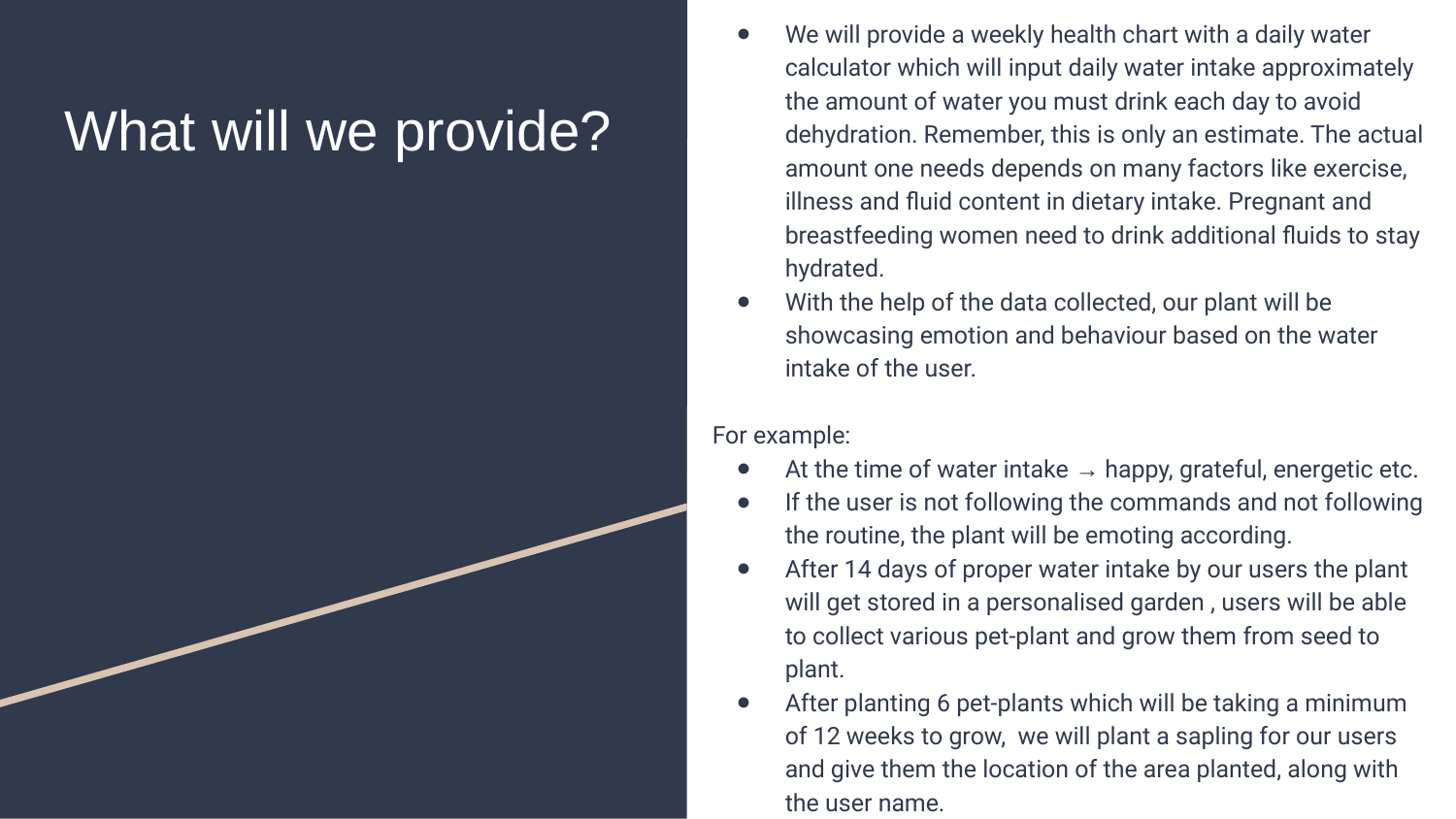

We will provide a weekly health chart with a daily water calculator which will input daily water intake approximately the amount of water you must drink each day to avoid dehydration. Remember, this is only an estimate. The actual amount one needs depends on many factors like exercise, illness and fluid content in dietary intake. Pregnant and breastfeeding women need to drink additional fluids to stay hydrated.
With the help of the data collected, our plant will be showcasing emotion and behaviour based on the water intake of the user.

For example:
At the time of water intake → happy, grateful, energetic etc.
If the user is not following the commands and not following the routine, the plant will be emoting according.
After 14 days of proper water intake by our users the plant will get stored in a personalised garden , users will be able to collect various pet-plant and grow them from seed to plant.
After planting 6 pet-plants which will be taking a minimum of 12 weeks to grow,  we will plant a sapling for our users and give them the location of the area planted, along with the user name.

# What will we provide?